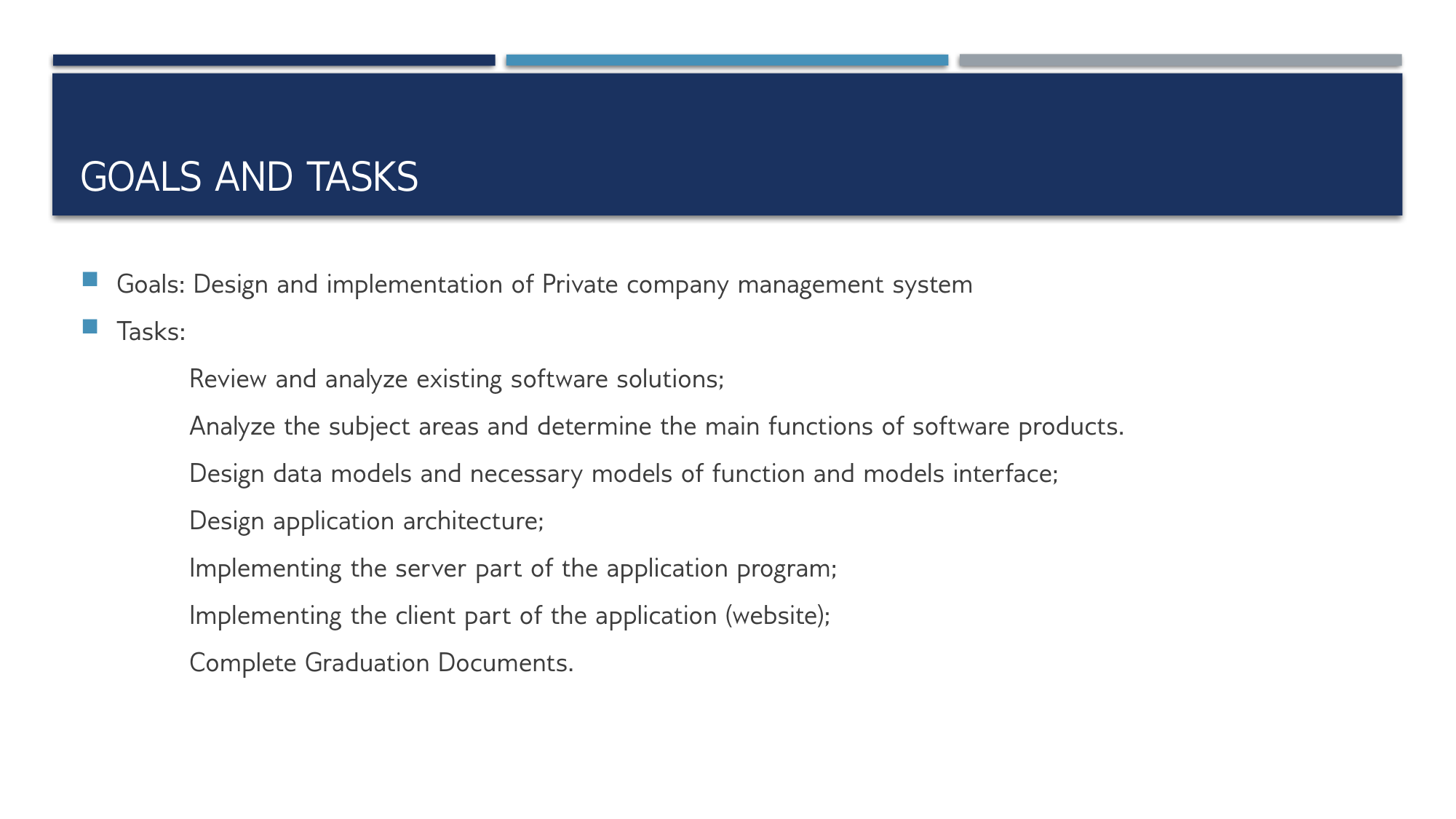

# Goals and tasks
Goals: Design and implementation of Private company management system
Tasks:
	Review and analyze existing software solutions;
	Analyze the subject areas and determine the main functions of software products.
	Design data models and necessary models of function and models interface;
	Design application architecture;
	Implementing the server part of the application program;
	Implementing the client part of the application (website);
	Complete Graduation Documents.